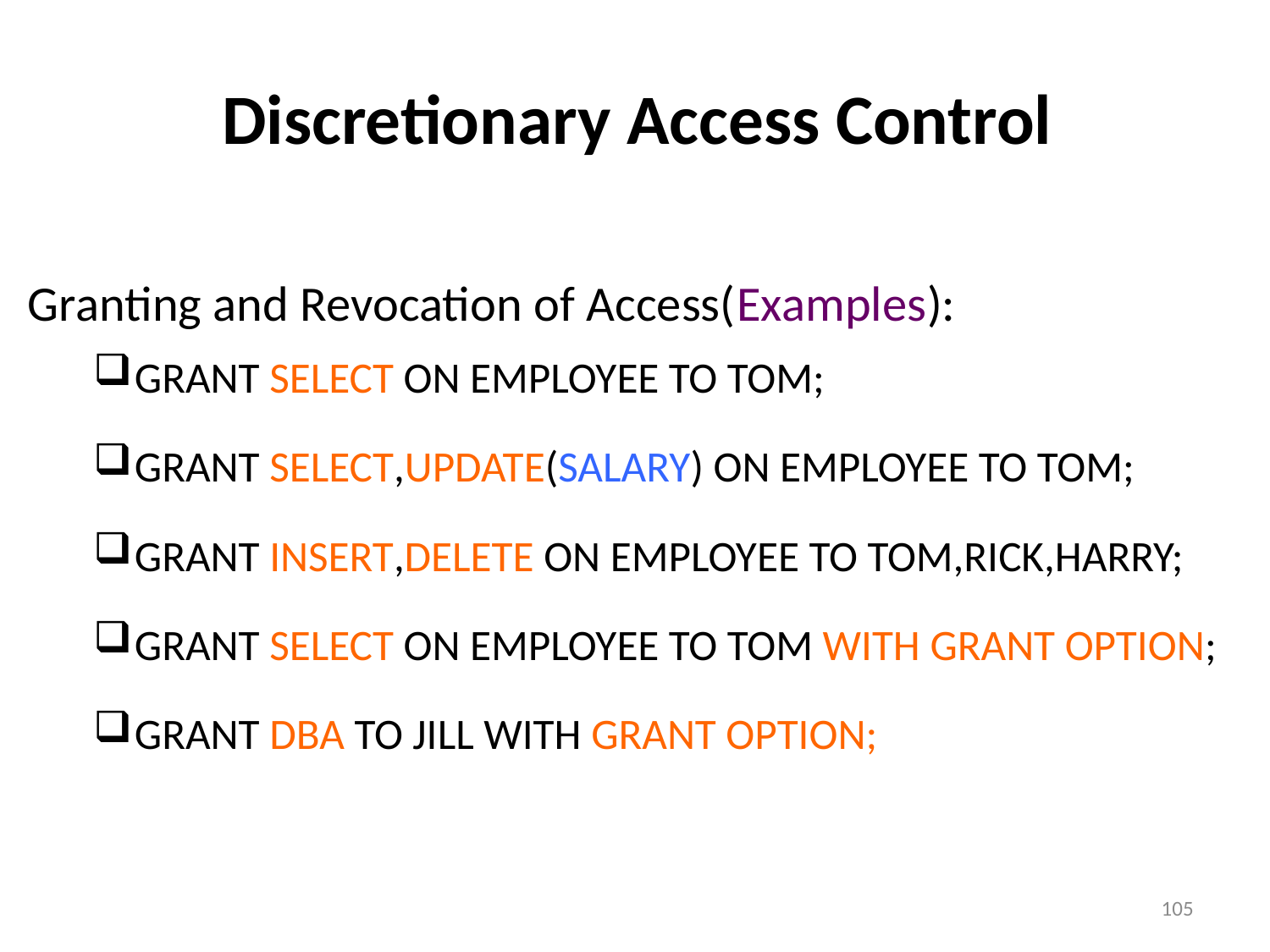

Discretionary Access Control
Granting and Revocation of Access(Examples):
GRANT SELECT ON EMPLOYEE TO TOM;
GRANT SELECT,UPDATE(SALARY) ON EMPLOYEE TO TOM;
GRANT INSERT,DELETE ON EMPLOYEE TO TOM,RICK,HARRY;
GRANT SELECT ON EMPLOYEE TO TOM WITH GRANT OPTION;
GRANT DBA TO JILL WITH GRANT OPTION;
105